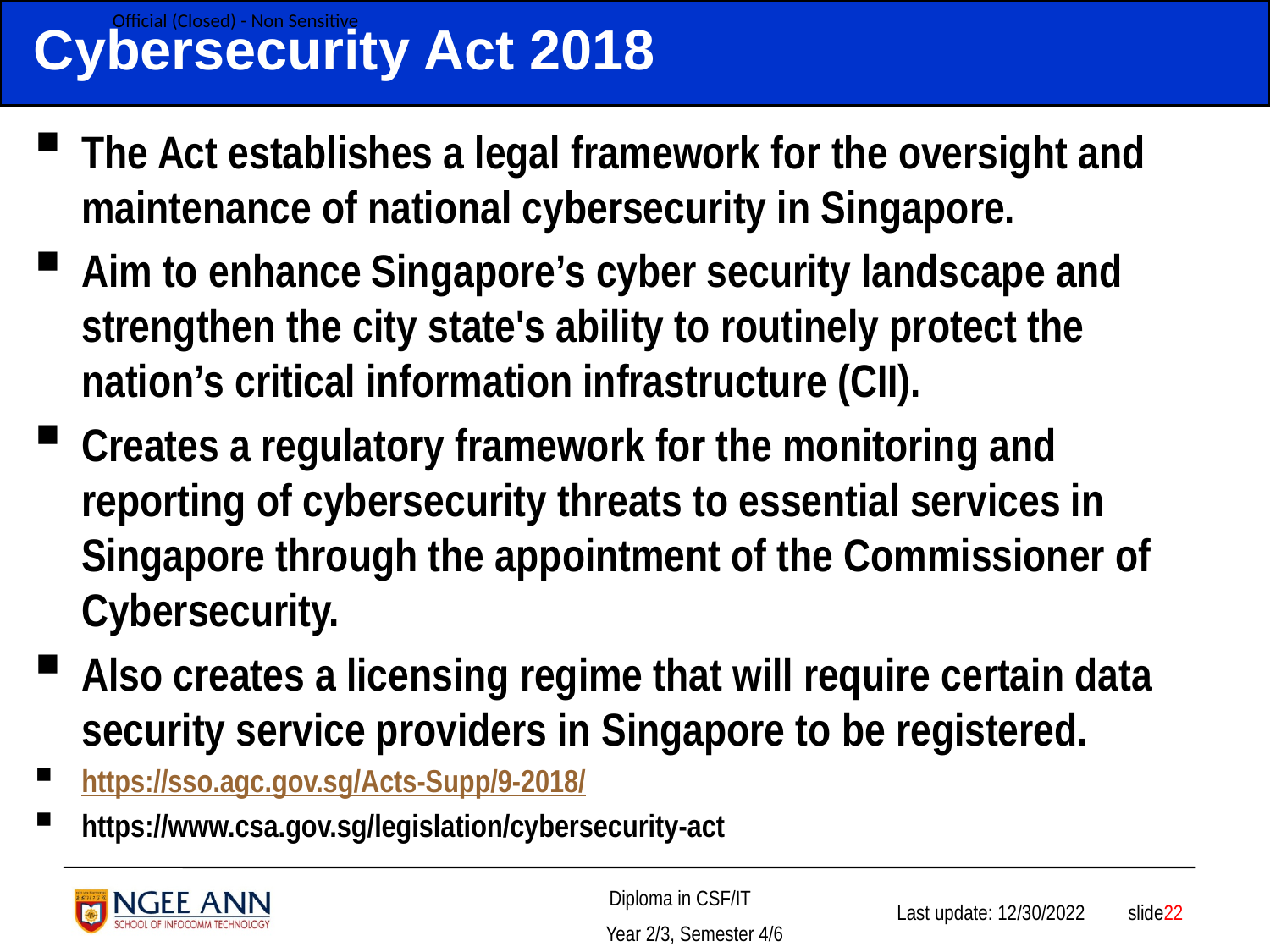

# Cybersecurity Act 2018
The Act establishes a legal framework for the oversight and maintenance of national cybersecurity in Singapore.
Aim to enhance Singapore’s cyber security landscape and strengthen the city state's ability to routinely protect the nation’s critical information infrastructure (CII).
Creates a regulatory framework for the monitoring and reporting of cybersecurity threats to essential services in Singapore through the appointment of the Commissioner of Cybersecurity.
Also creates a licensing regime that will require certain data security service providers in Singapore to be registered.
https://sso.agc.gov.sg/Acts-Supp/9-2018/
https://www.csa.gov.sg/legislation/cybersecurity-act
    slide22